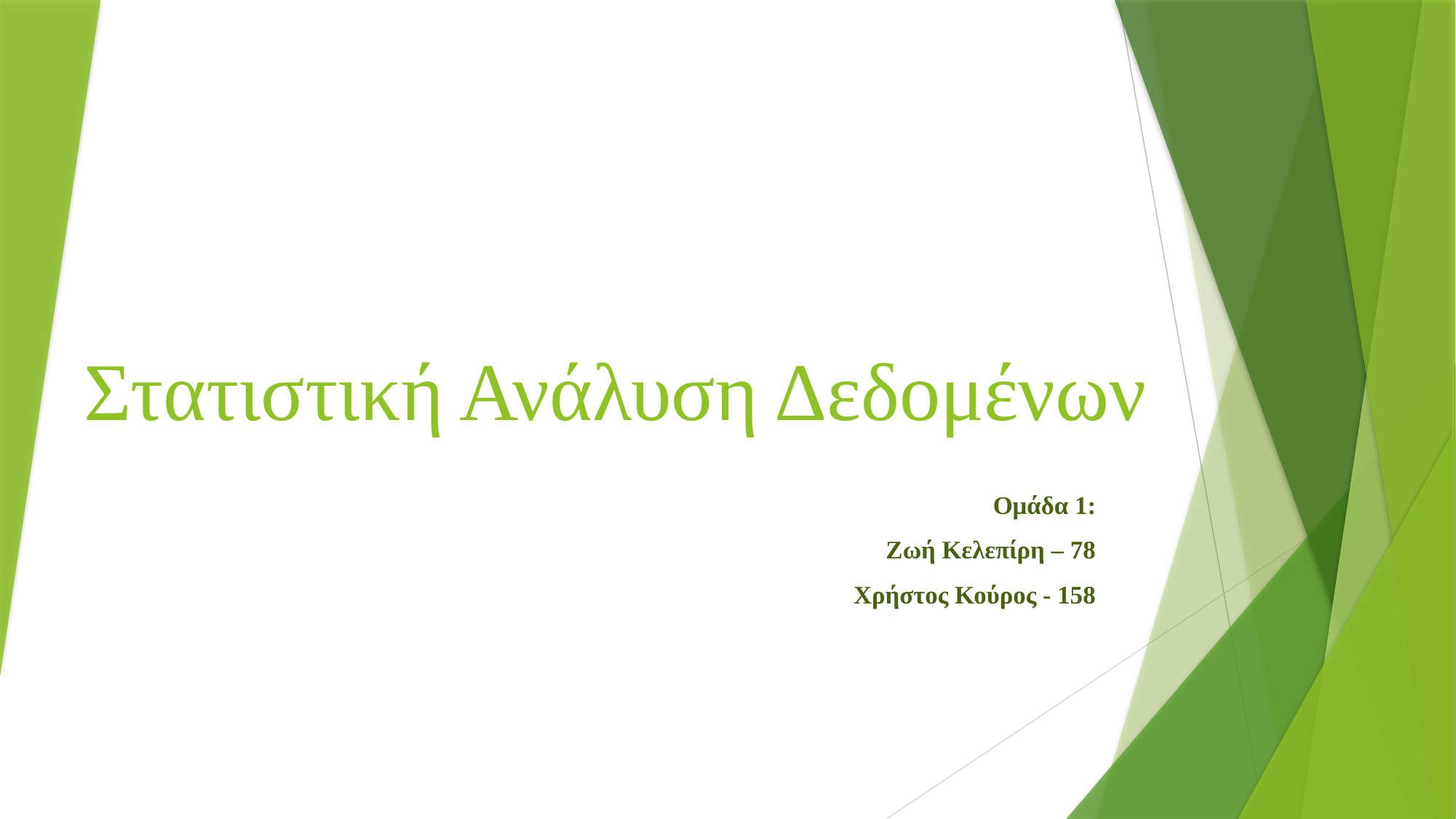

# Στατιστική Ανάλυση Δεδομένων
Ομάδα 1:
Ζωή Κελεπίρη – 78
Χρήστος Κούρος - 158